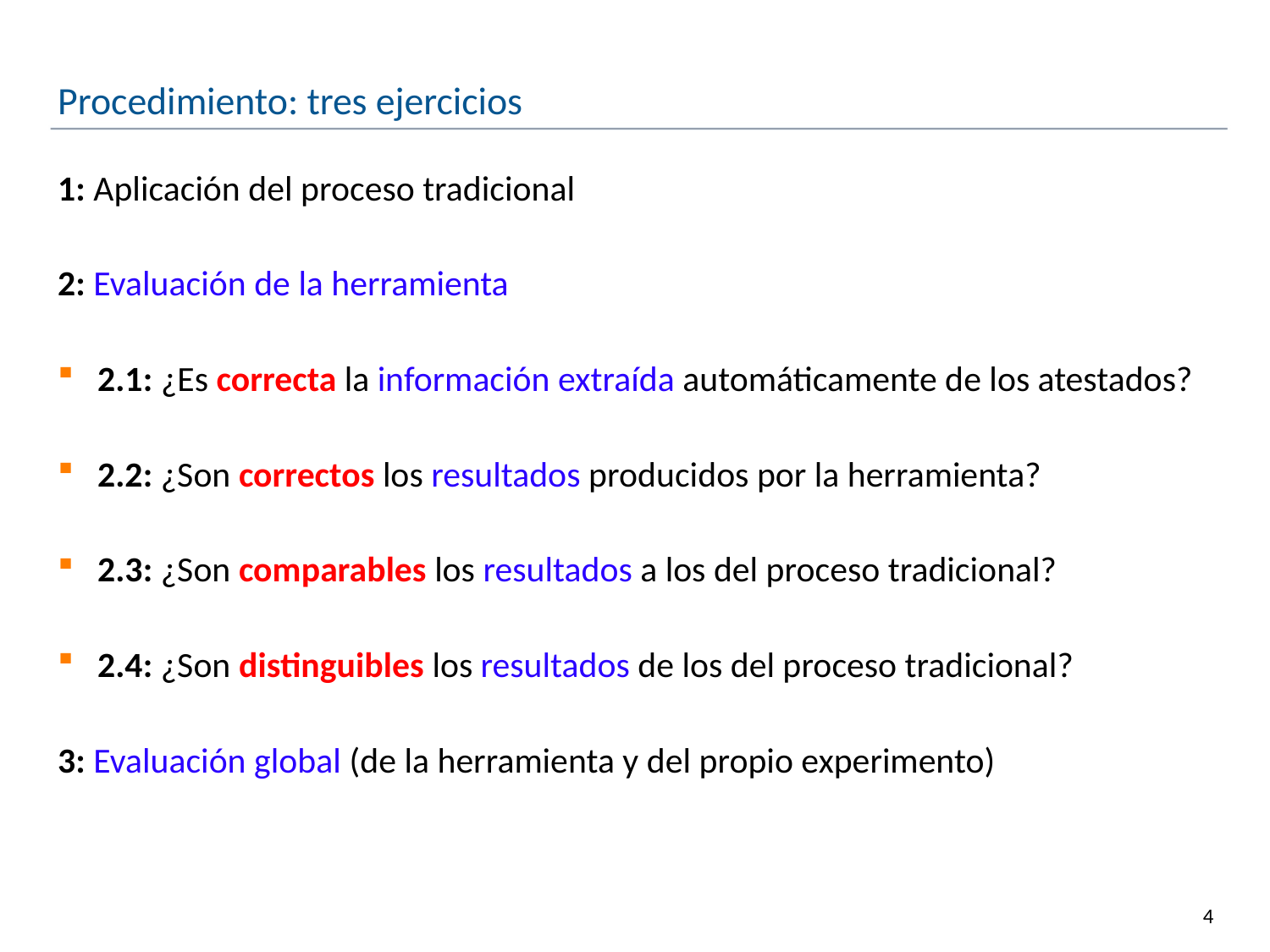

# Procedimiento: tres ejercicios
1: Aplicación del proceso tradicional

2: Evaluación de la herramienta

2.1: ¿Es correcta la información extraída automáticamente de los atestados?

2.2: ¿Son correctos los resultados producidos por la herramienta?

2.3: ¿Son comparables los resultados a los del proceso tradicional?

2.4: ¿Son distinguibles los resultados de los del proceso tradicional?

3: Evaluación global (de la herramienta y del propio experimento)

4